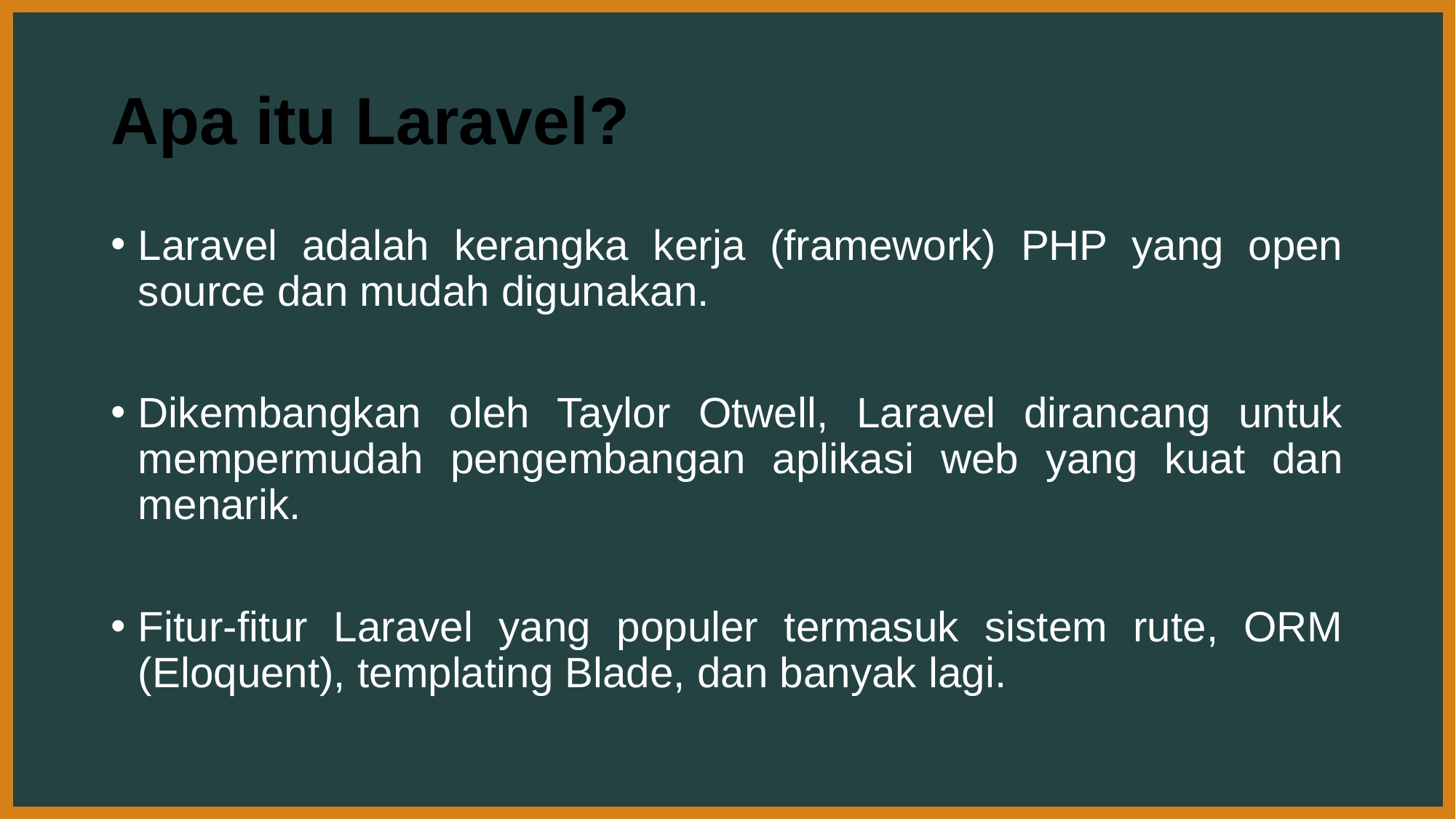

# Apa itu Laravel?
Laravel adalah kerangka kerja (framework) PHP yang open source dan mudah digunakan.

Dikembangkan oleh Taylor Otwell, Laravel dirancang untuk mempermudah pengembangan aplikasi web yang kuat dan menarik.

Fitur-fitur Laravel yang populer termasuk sistem rute, ORM (Eloquent), templating Blade, dan banyak lagi.